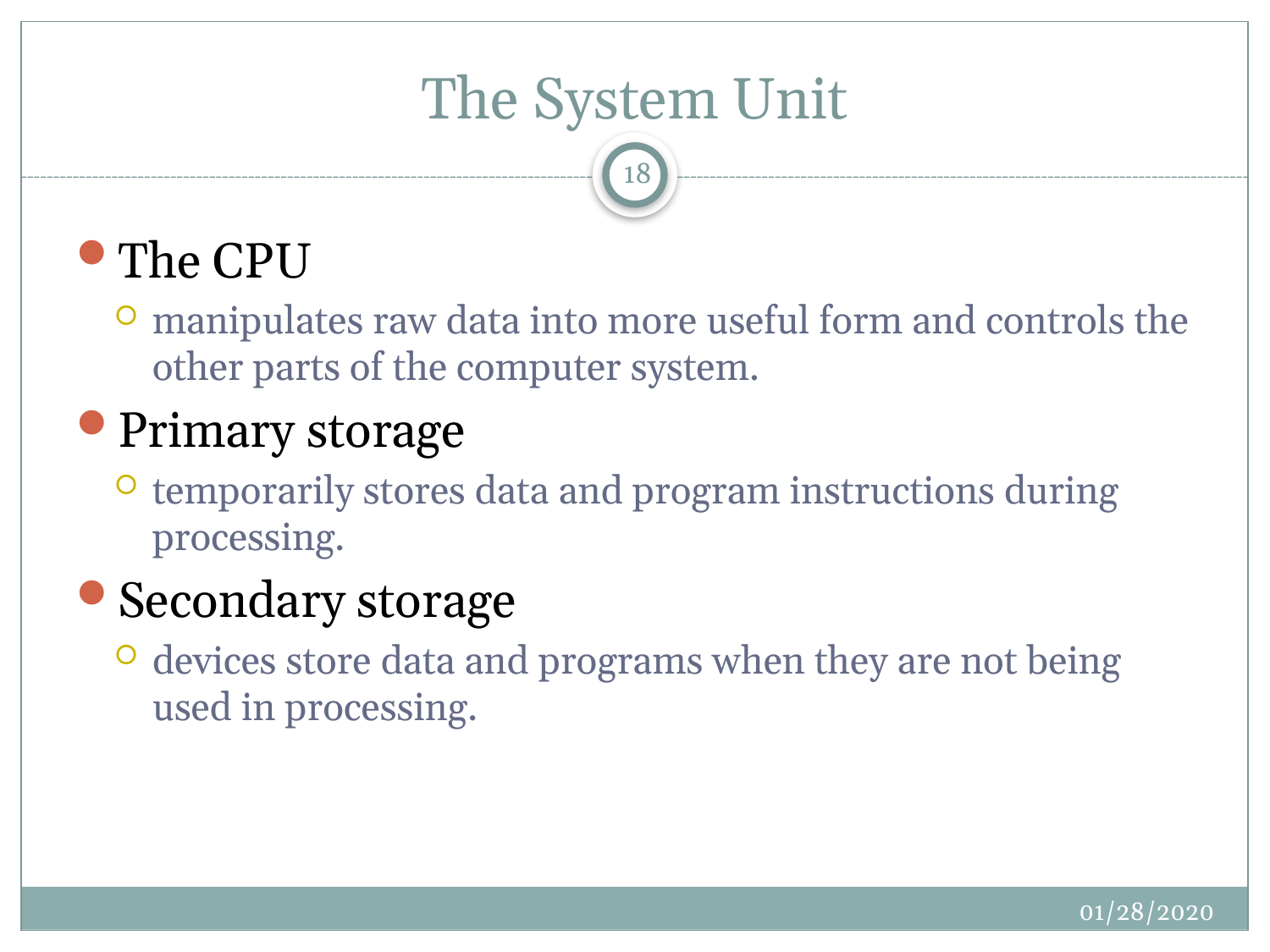

The System Unit
18
The CPU
manipulates raw data into more useful form and controls the other parts of the computer system.
Primary storage
temporarily stores data and program instructions during processing.
Secondary storage
devices store data and programs when they are not being used in processing.
01/28/2020